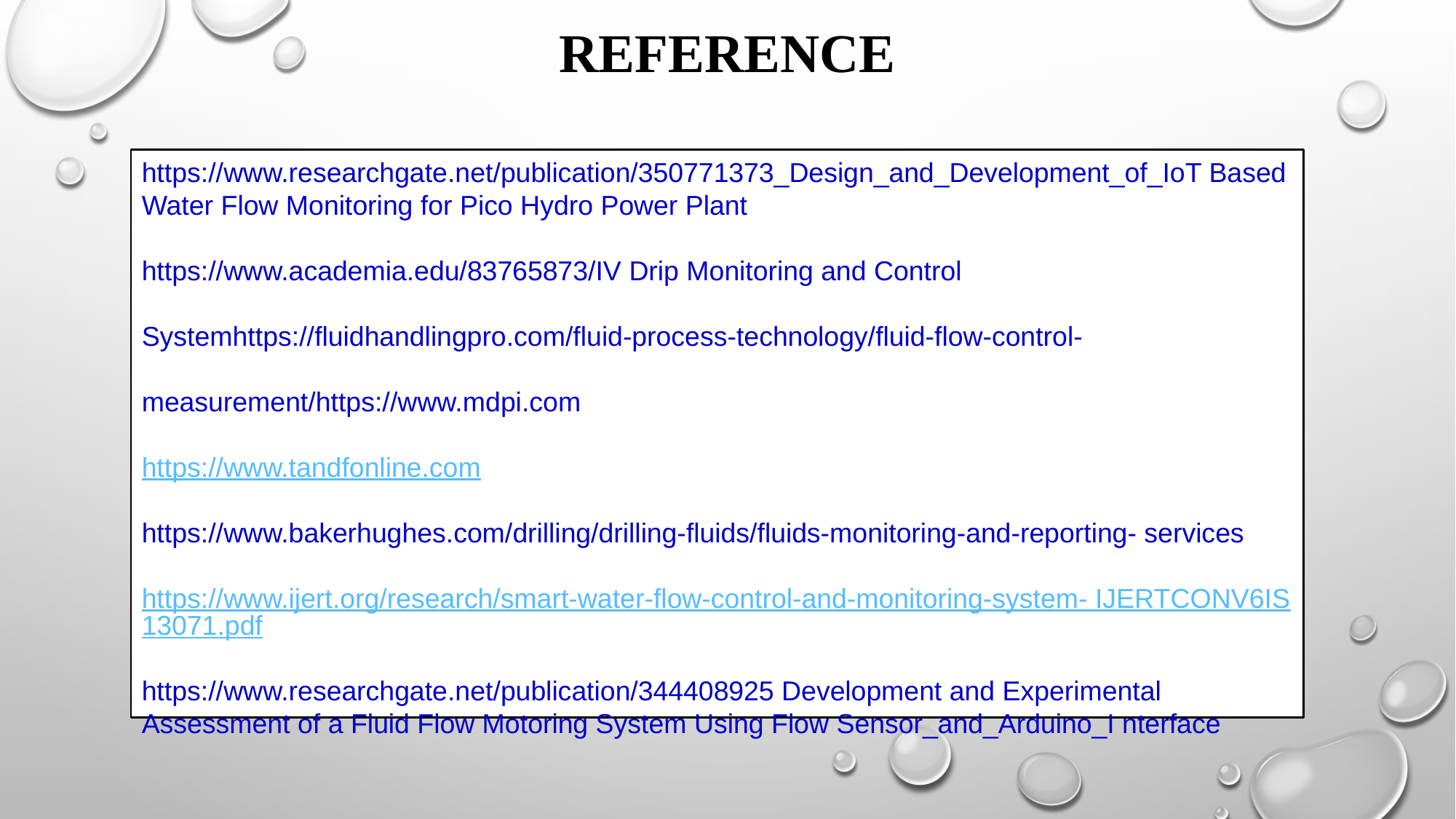

# REFERENCE
https://www.researchgate.net/publication/350771373_Design_and_Development_of_IoT Based Water Flow Monitoring for Pico Hydro Power Plant

https://www.academia.edu/83765873/IV Drip Monitoring and Control

Systemhttps://fluidhandlingpro.com/fluid-process-technology/fluid-flow-control-

measurement/https://www.mdpi.com

https://www.tandfonline.com

https://www.bakerhughes.com/drilling/drilling-fluids/fluids-monitoring-and-reporting- services

https://www.ijert.org/research/smart-water-flow-control-and-monitoring-system- IJERTCONV6IS13071.pdf

https://www.researchgate.net/publication/344408925 Development and Experimental Assessment of a Fluid Flow Motoring System Using Flow Sensor_and_Arduino_I nterface